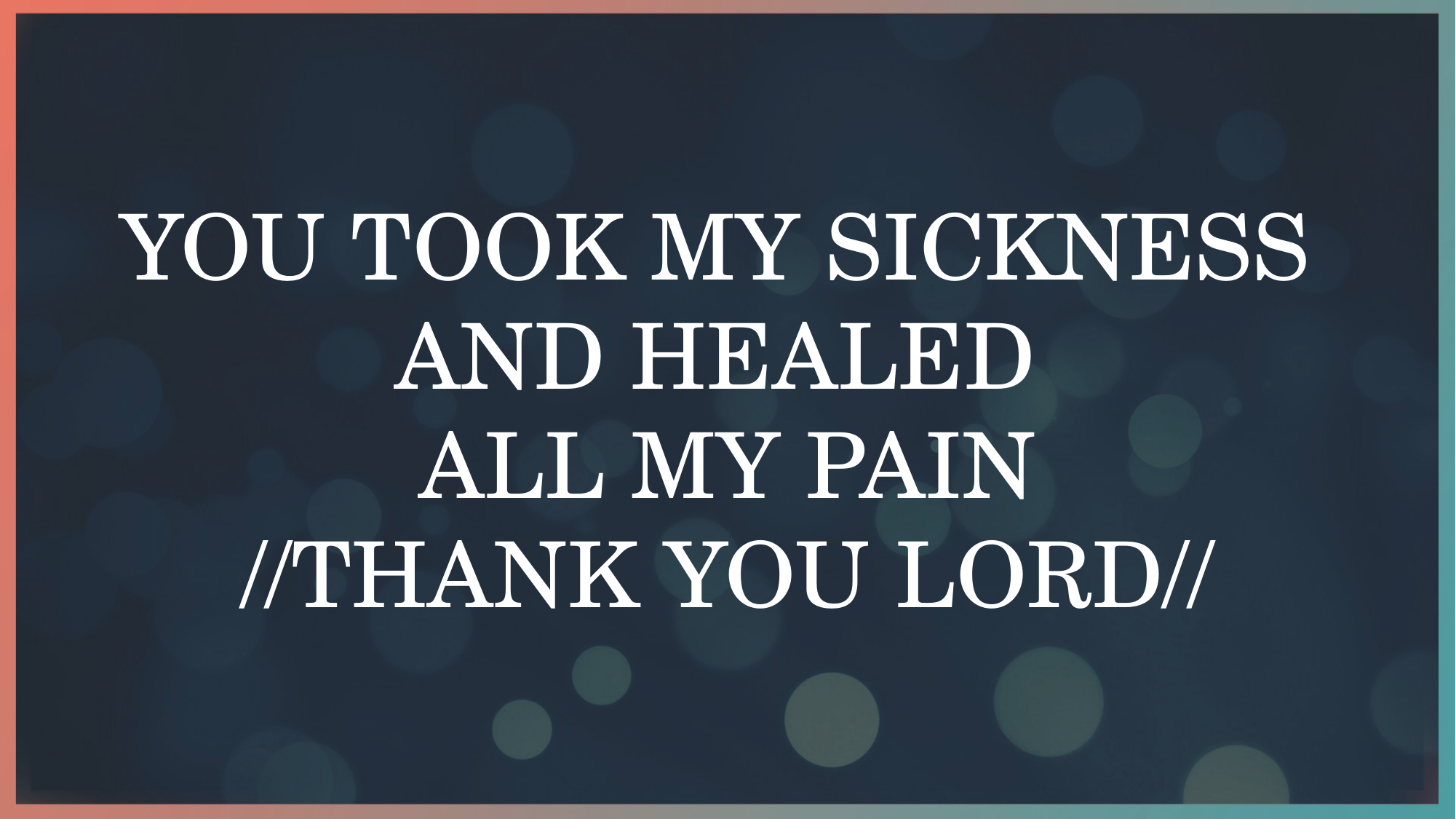

YOU TOOK MY SICKNESS
AND HEALED
ALL MY PAIN
//THANK YOU LORD//